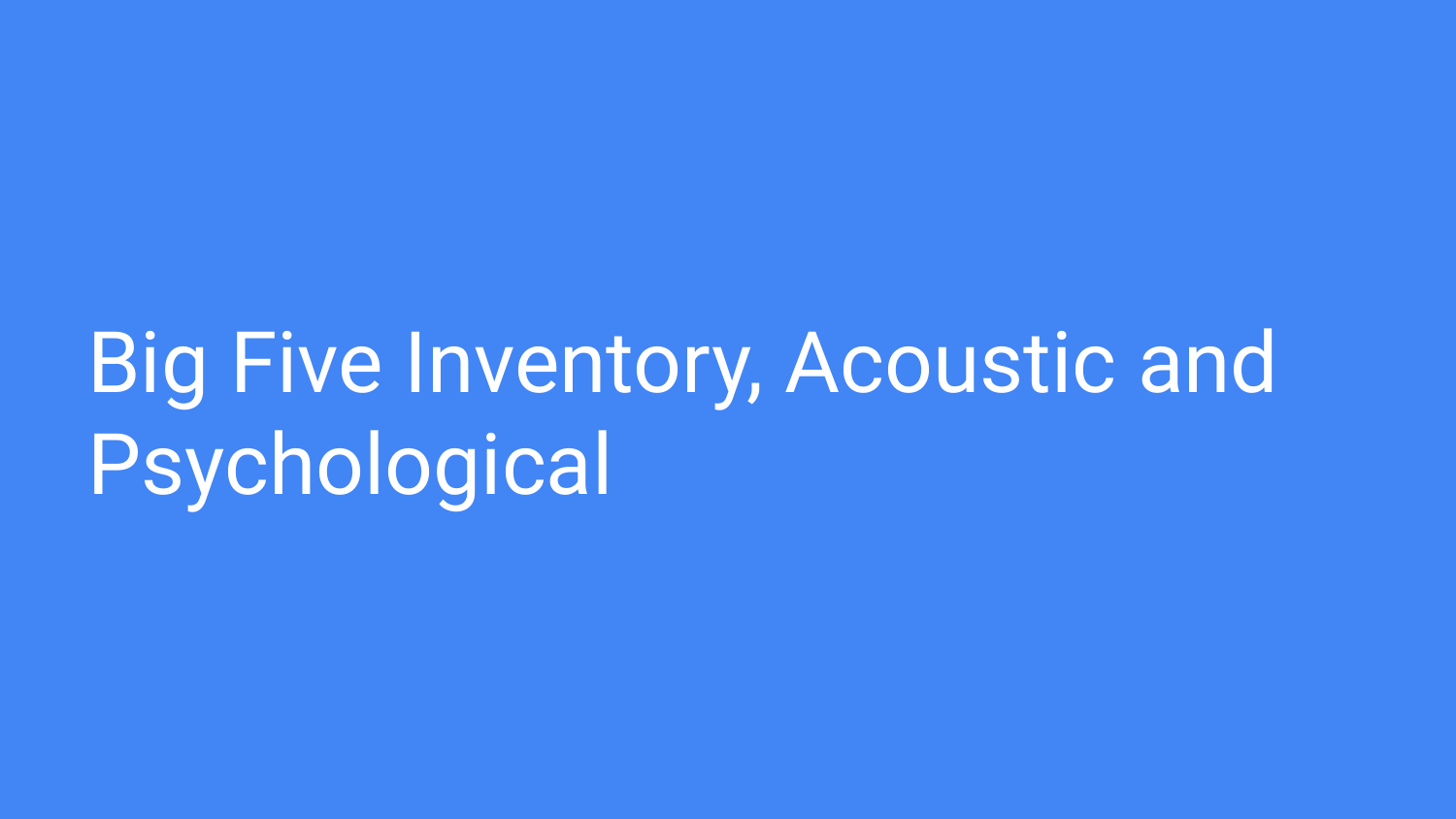

# Big Five Inventory, Acoustic and Psychological